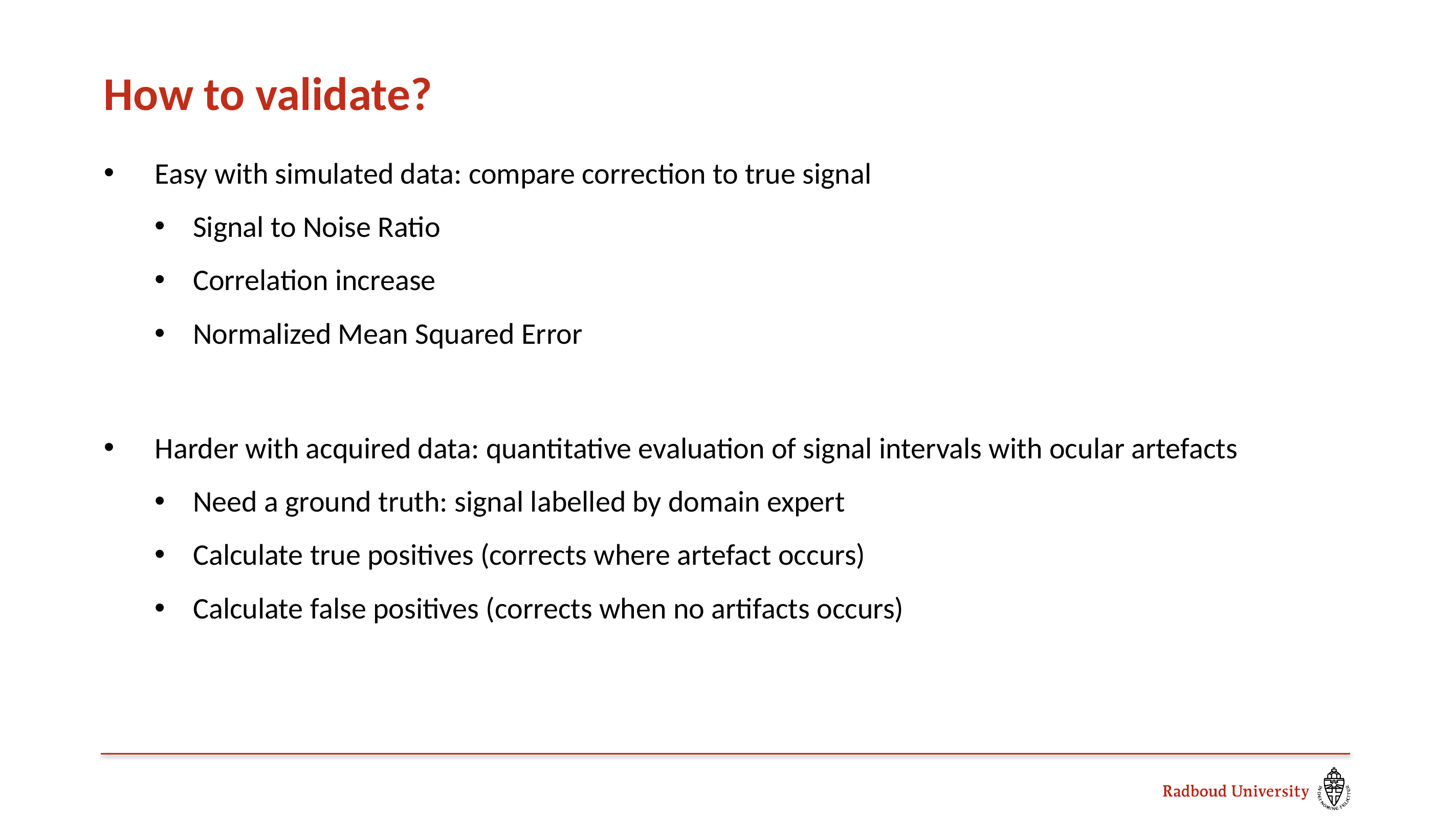

# How to validate?
Easy with simulated data: compare correction to true signal
Signal to Noise Ratio
Correlation increase
Normalized Mean Squared Error

Harder with acquired data: quantitative evaluation of signal intervals with ocular artefacts
Need a ground truth: signal labelled by domain expert
Calculate true positives (corrects where artefact occurs)
Calculate false positives (corrects when no artifacts occurs)